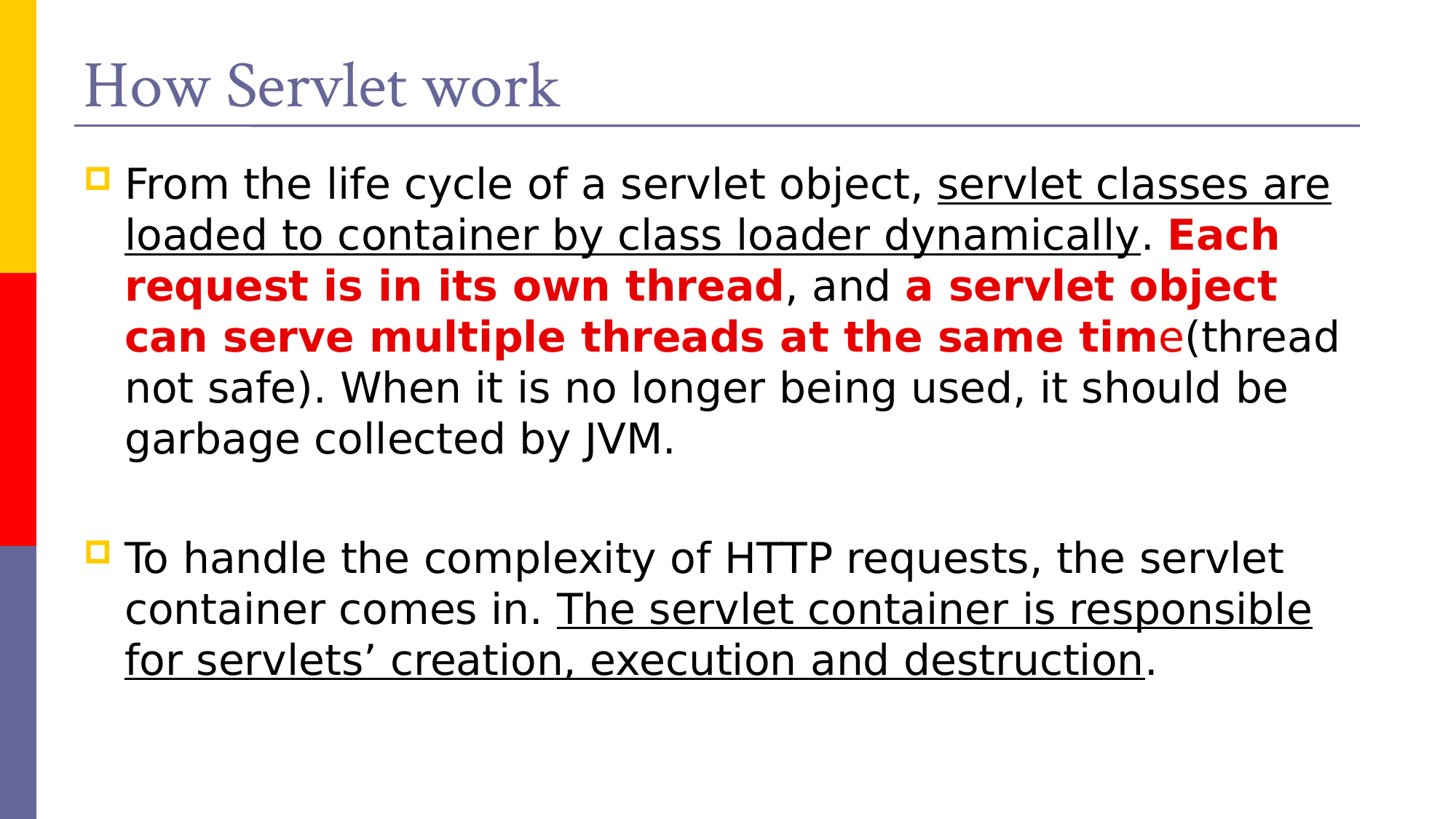

# How Servlet work
From the life cycle of a servlet object, servlet classes are loaded to container by class loader dynamically. Each request is in its own thread, and a servlet object can serve multiple threads at the same time(thread not safe). When it is no longer being used, it should be garbage collected by JVM.

To handle the complexity of HTTP requests, the servlet container comes in. The servlet container is responsible for servlets’ creation, execution and destruction.